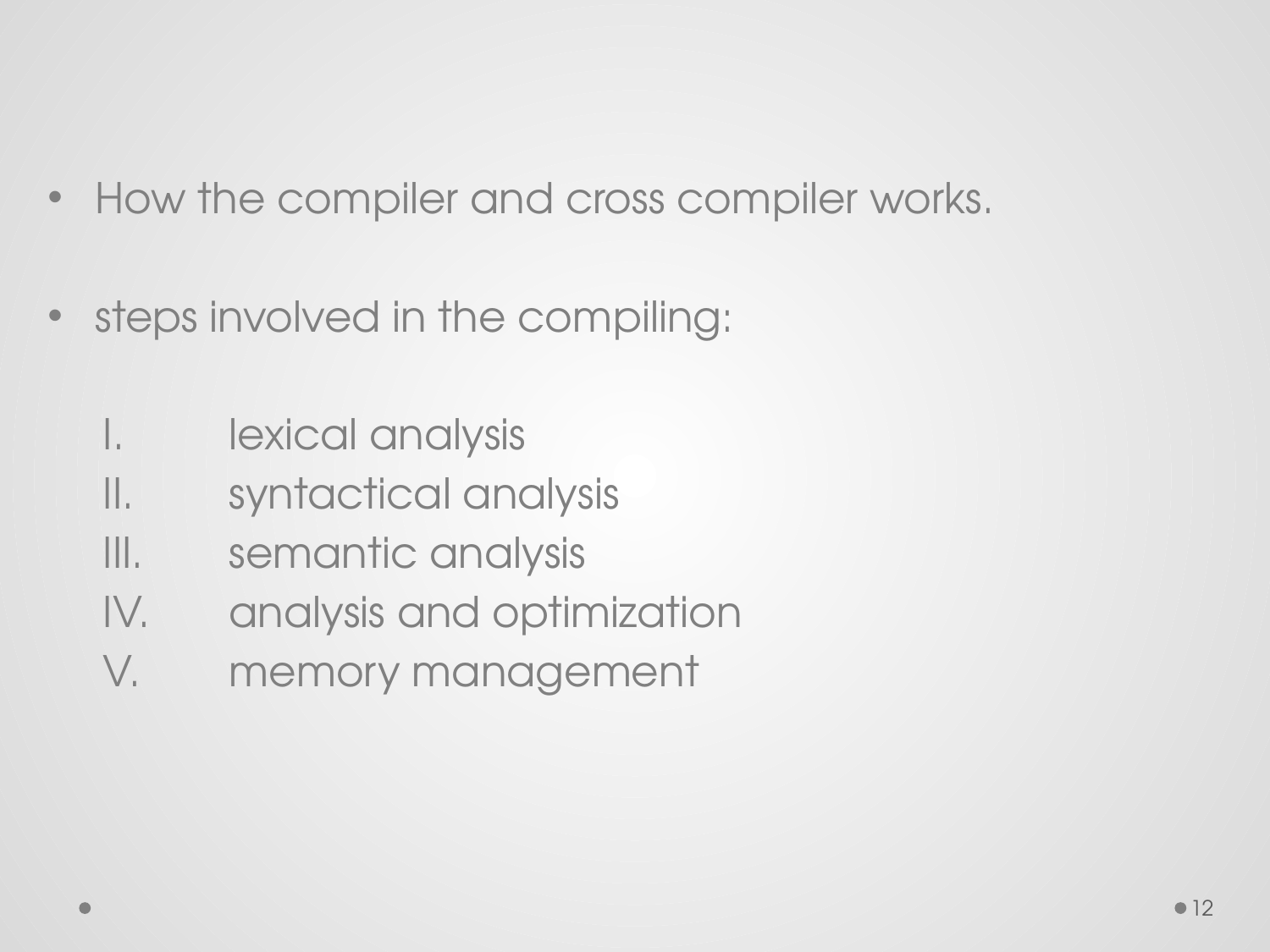

How the compiler and cross compiler works.

steps involved in the compiling:

    lexical analysis
    syntactical analysis
    semantic analysis
    analysis and optimization
    memory management

12